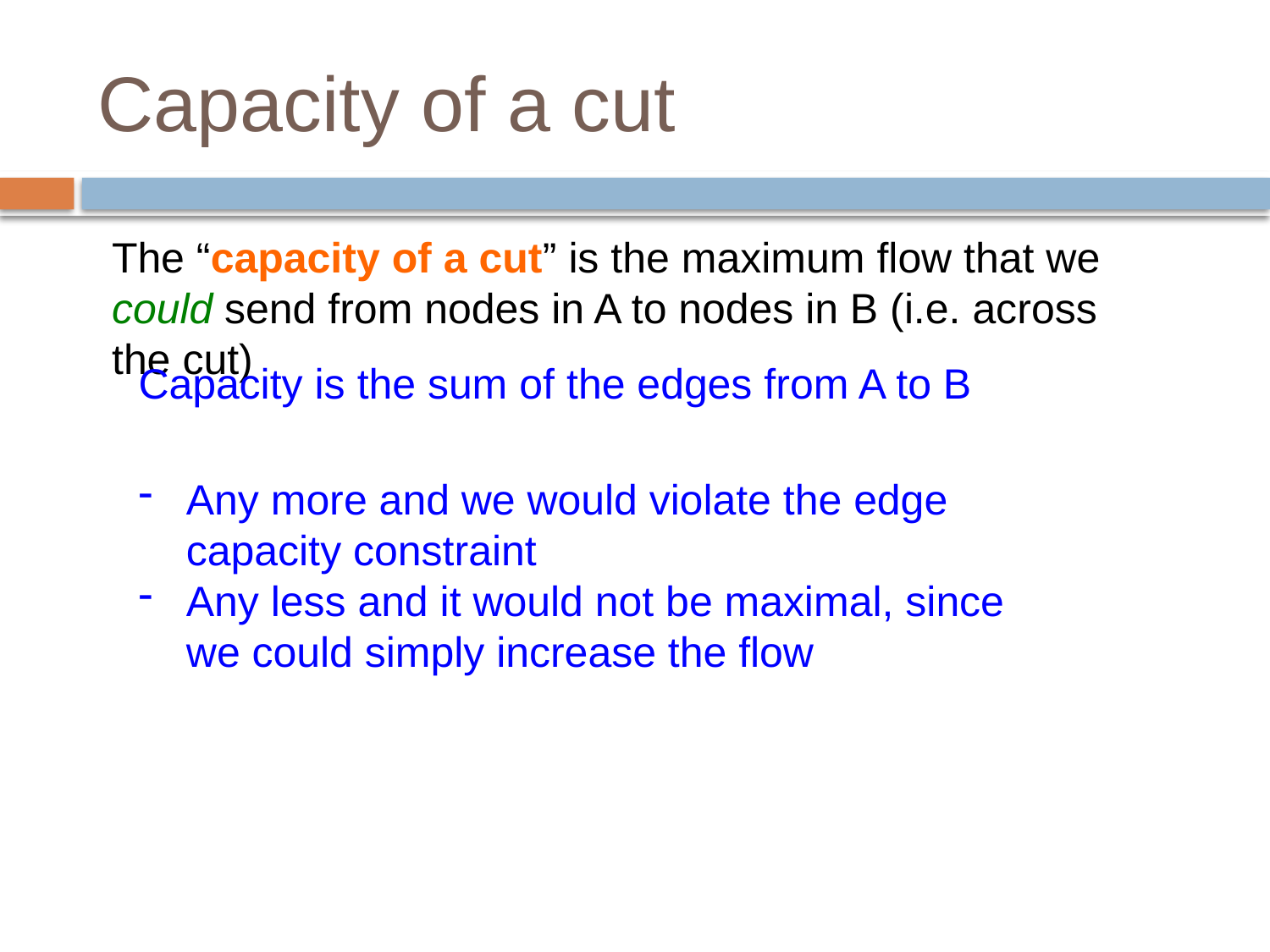

# Capacity of a cut
The “capacity of a cut” is the maximum flow that we could send from nodes in A to nodes in B (i.e. across the cut)
Capacity is the sum of the edges from A to B
Any more and we would violate the edge capacity constraint
Any less and it would not be maximal, since we could simply increase the flow